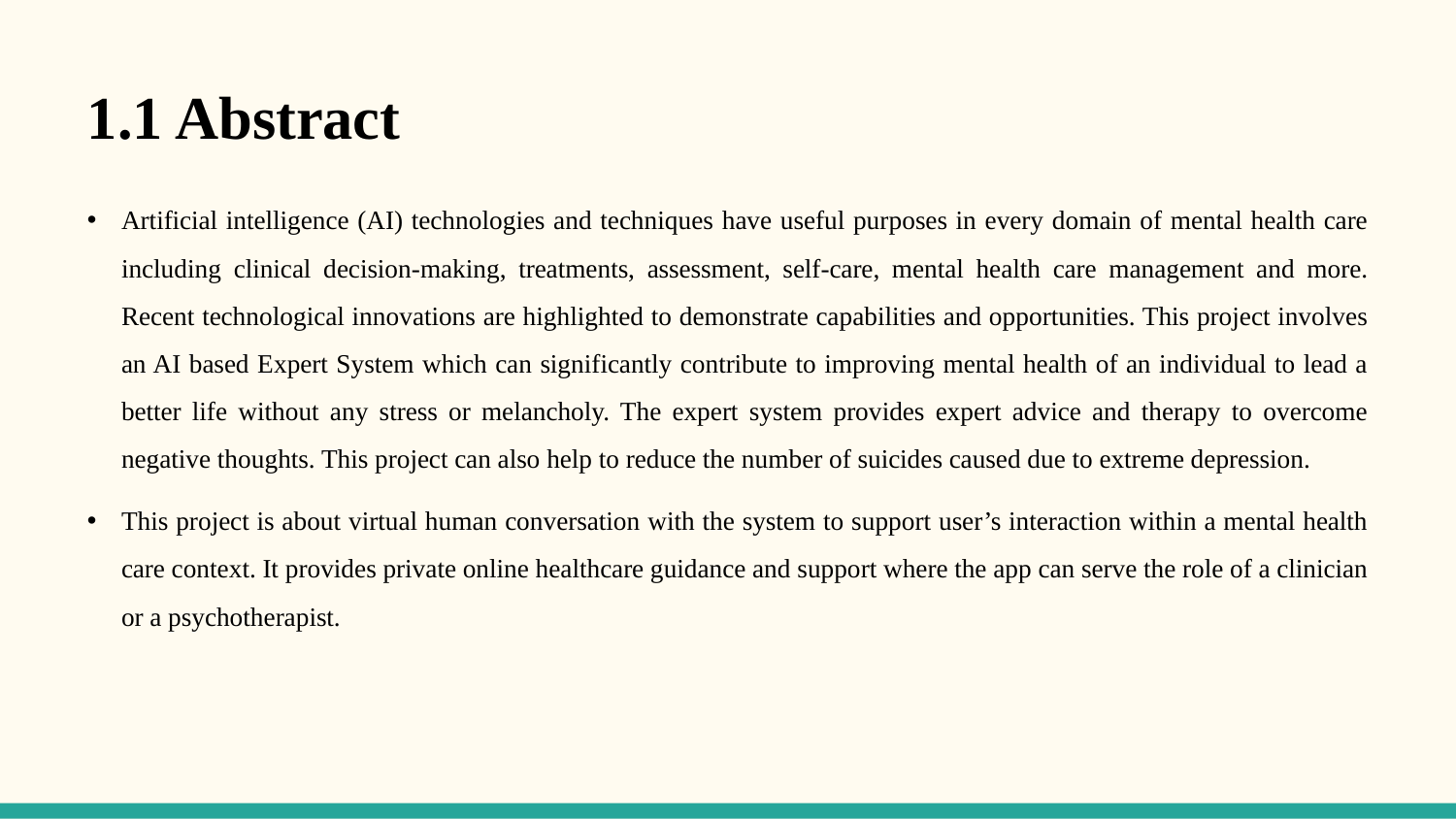

1.1 Abstract
Artificial intelligence (AI) technologies and techniques have useful purposes in every domain of mental health care including clinical decision-making, treatments, assessment, self-care, mental health care management and more. Recent technological innovations are highlighted to demonstrate capabilities and opportunities. This project involves an AI based Expert System which can significantly contribute to improving mental health of an individual to lead a better life without any stress or melancholy. The expert system provides expert advice and therapy to overcome negative thoughts. This project can also help to reduce the number of suicides caused due to extreme depression.
This project is about virtual human conversation with the system to support user’s interaction within a mental health care context. It provides private online healthcare guidance and support where the app can serve the role of a clinician or a psychotherapist.